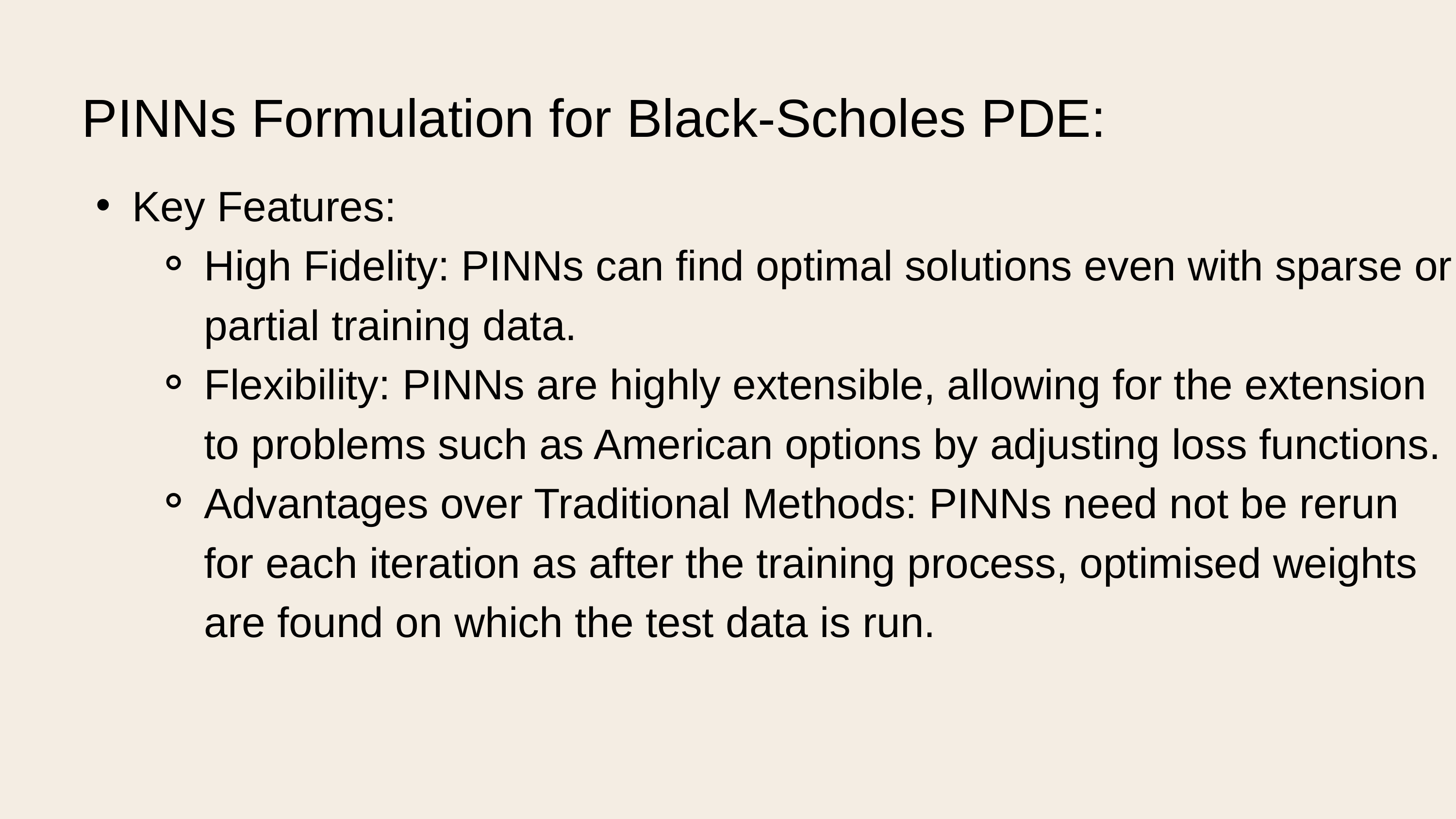

PINNs Formulation for Black-Scholes PDE:
Key Features:
High Fidelity: PINNs can find optimal solutions even with sparse or partial training data.
Flexibility: PINNs are highly extensible, allowing for the extension to problems such as American options by adjusting loss functions.
Advantages over Traditional Methods: PINNs need not be rerun for each iteration as after the training process, optimised weights are found on which the test data is run.